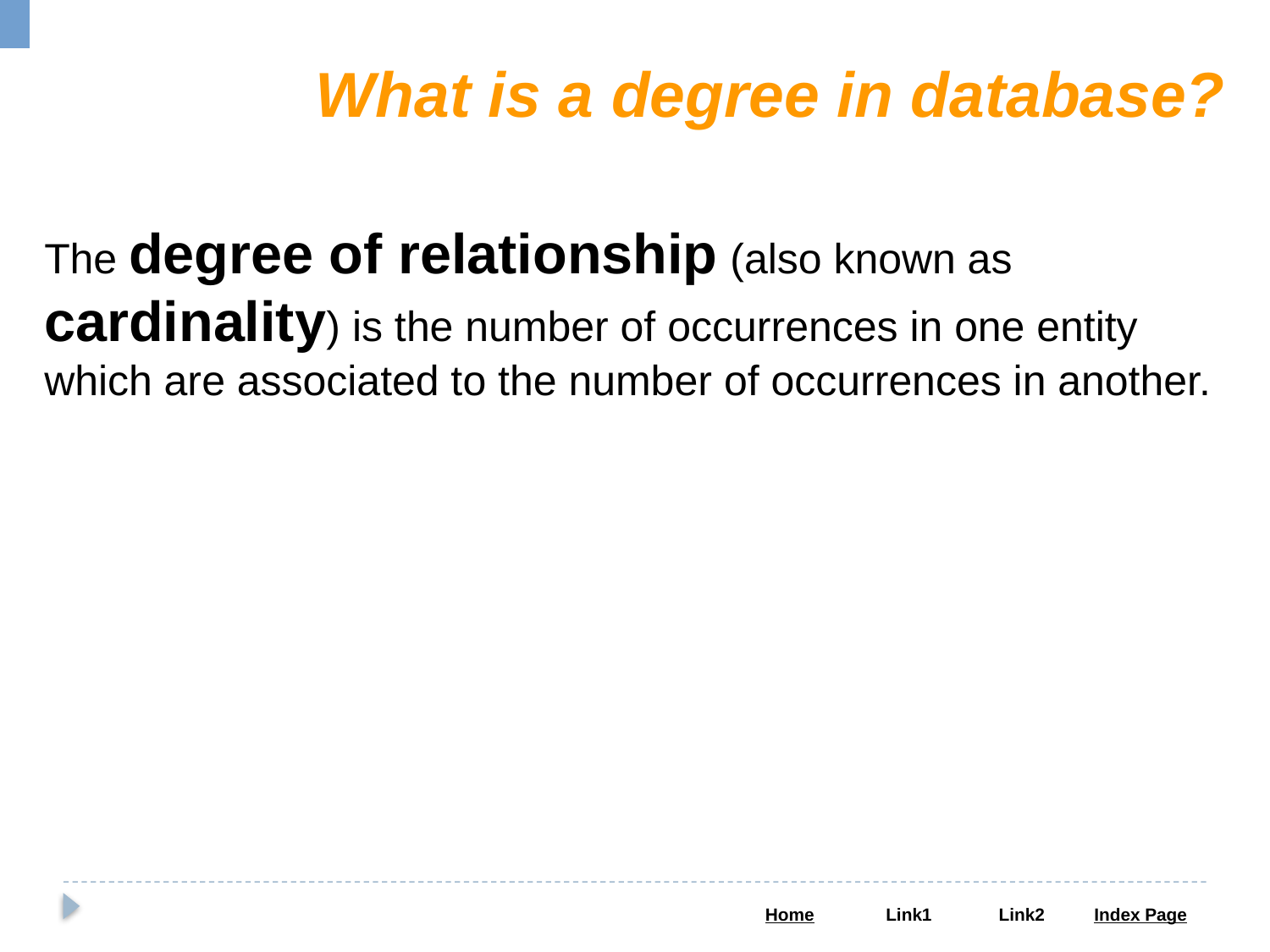

What is a degree in database?
The degree of relationship (also known as cardinality) is the number of occurrences in one entity which are associated to the number of occurrences in another.